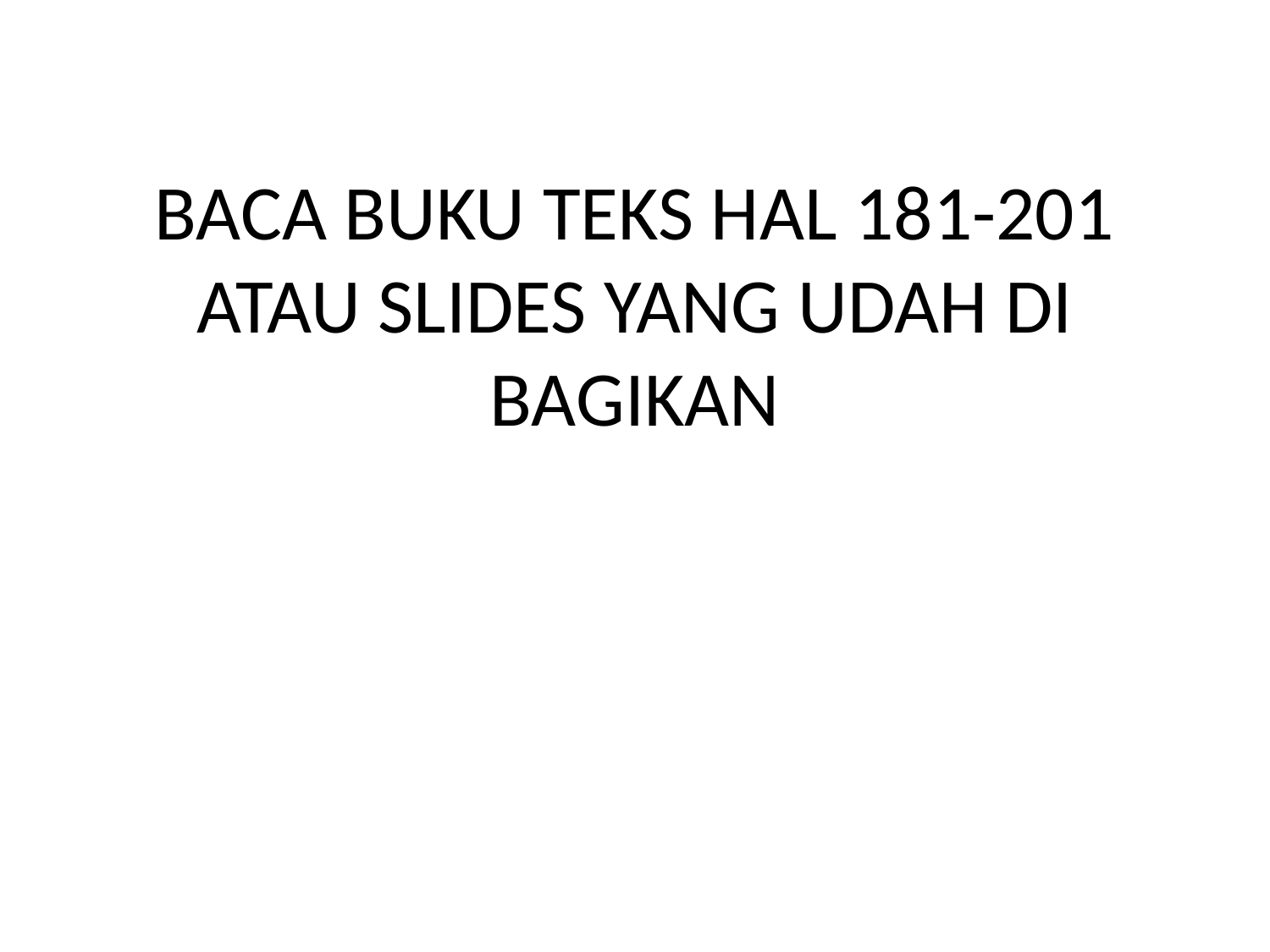

# BACA BUKU TEKS HAL 181-201 ATAU SLIDES YANG UDAH DI BAGIKAN